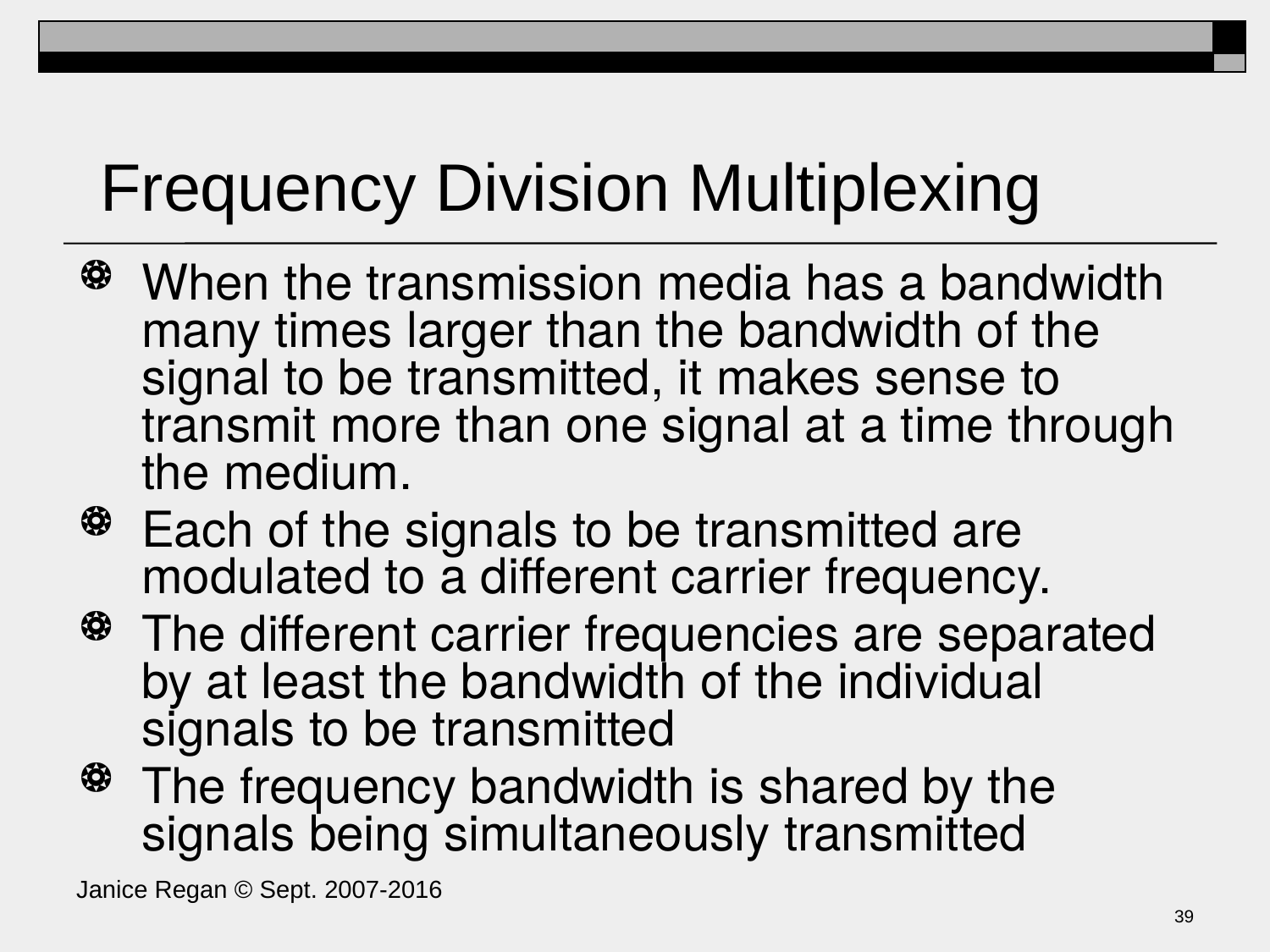

# Frequency Division Multiplexing
When the transmission media has a bandwidth many times larger than the bandwidth of the signal to be transmitted, it makes sense to transmit more than one signal at a time through the medium.
Each of the signals to be transmitted are modulated to a different carrier frequency.
The different carrier frequencies are separated by at least the bandwidth of the individual signals to be transmitted
The frequency bandwidth is shared by the signals being simultaneously transmitted

Janice Regan © Sept. 2007-2016
39